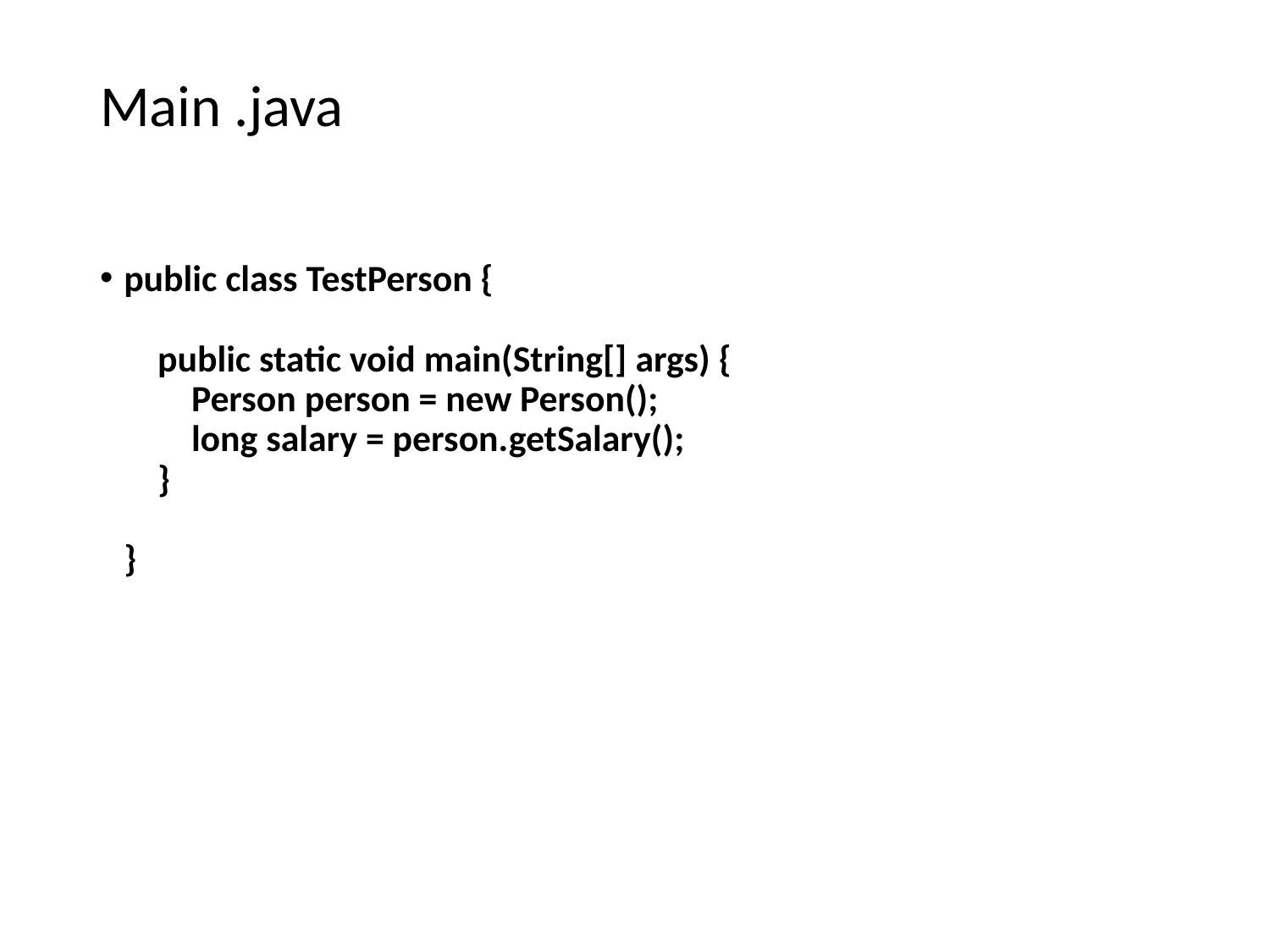

# Main .java
public class TestPerson {
    public static void main(String[] args) {
        Person person = new Person();
        long salary = person.getSalary();
    }
}